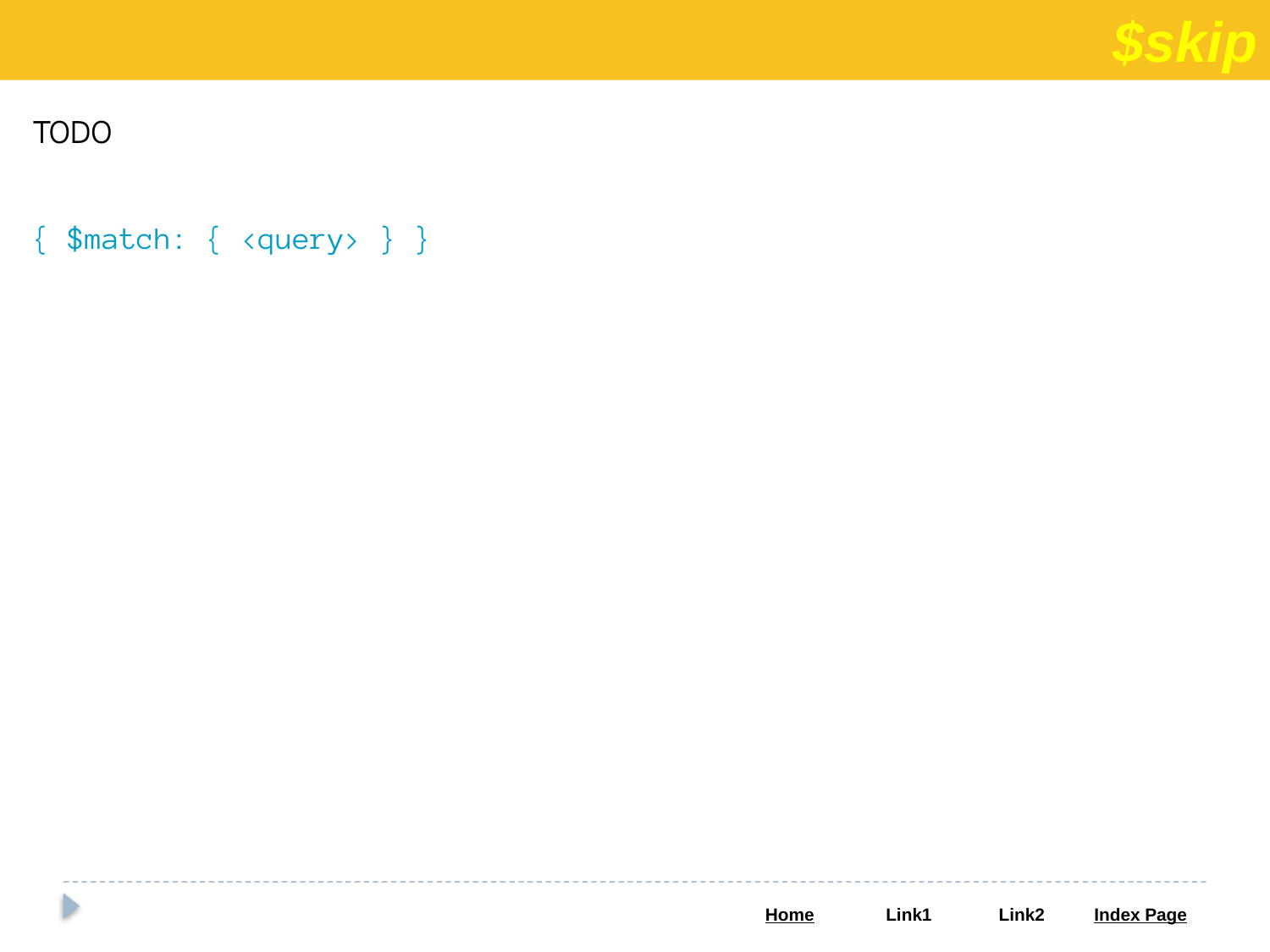

$skip
TODO
{ $match: { <query> } }